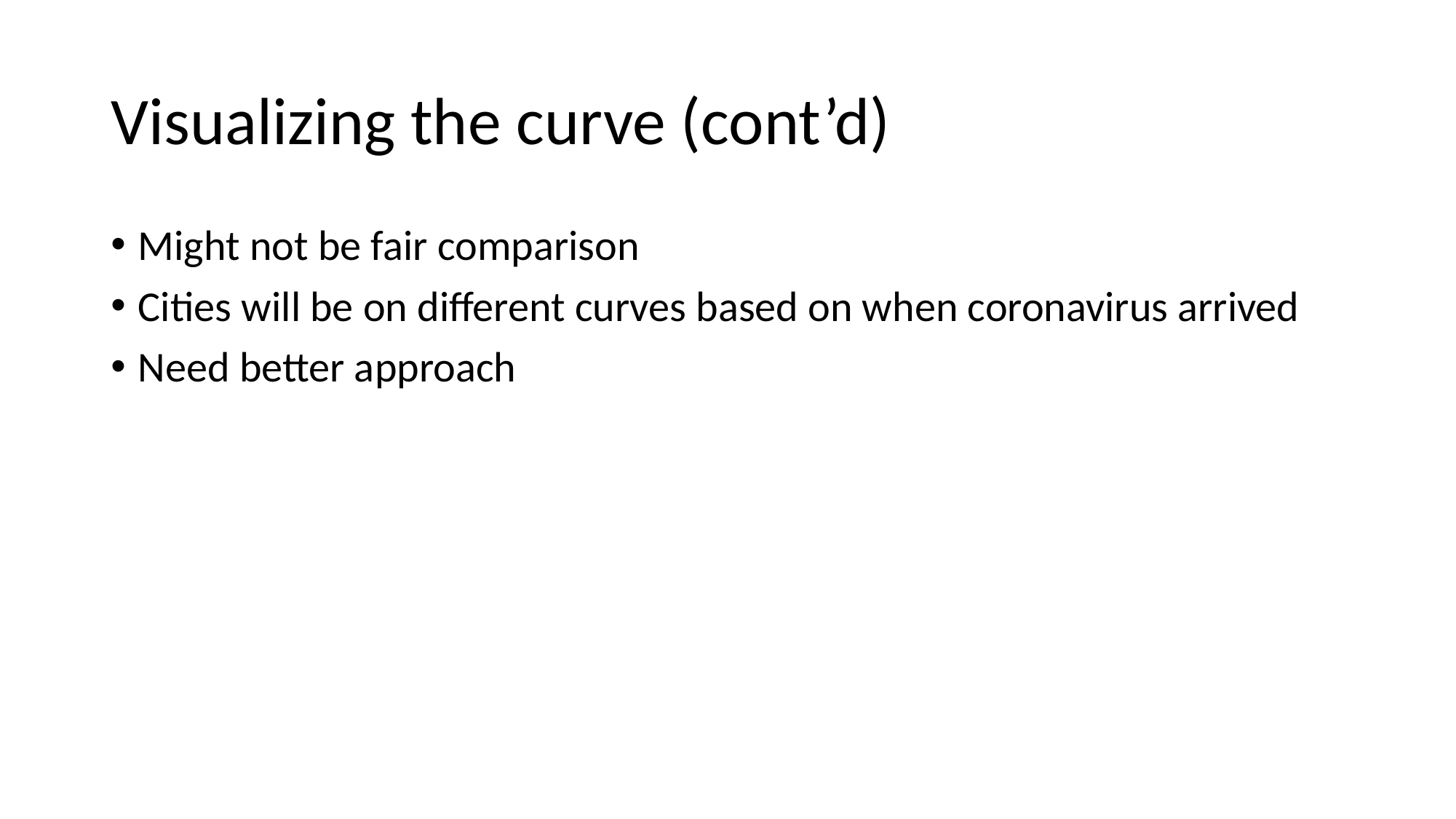

# Visualizing the curve (cont’d)
Might not be fair comparison
Cities will be on different curves based on when coronavirus arrived
Need better approach